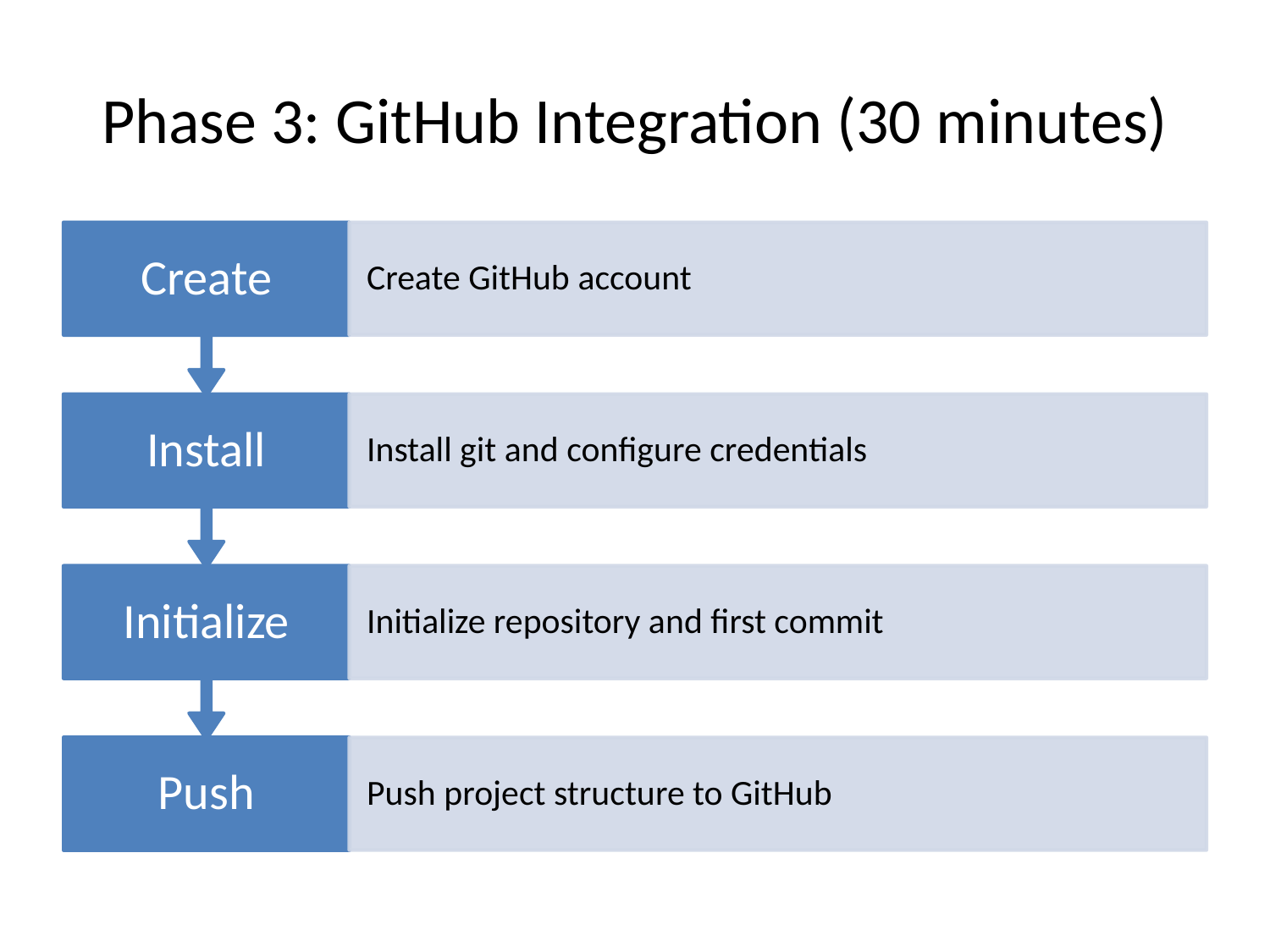

# Phase 3: GitHub Integration (30 minutes)
Push
Push project structure to GitHub
Initialize
Initialize repository and first commit
Install
Install git and configure credentials
Create
Create GitHub account